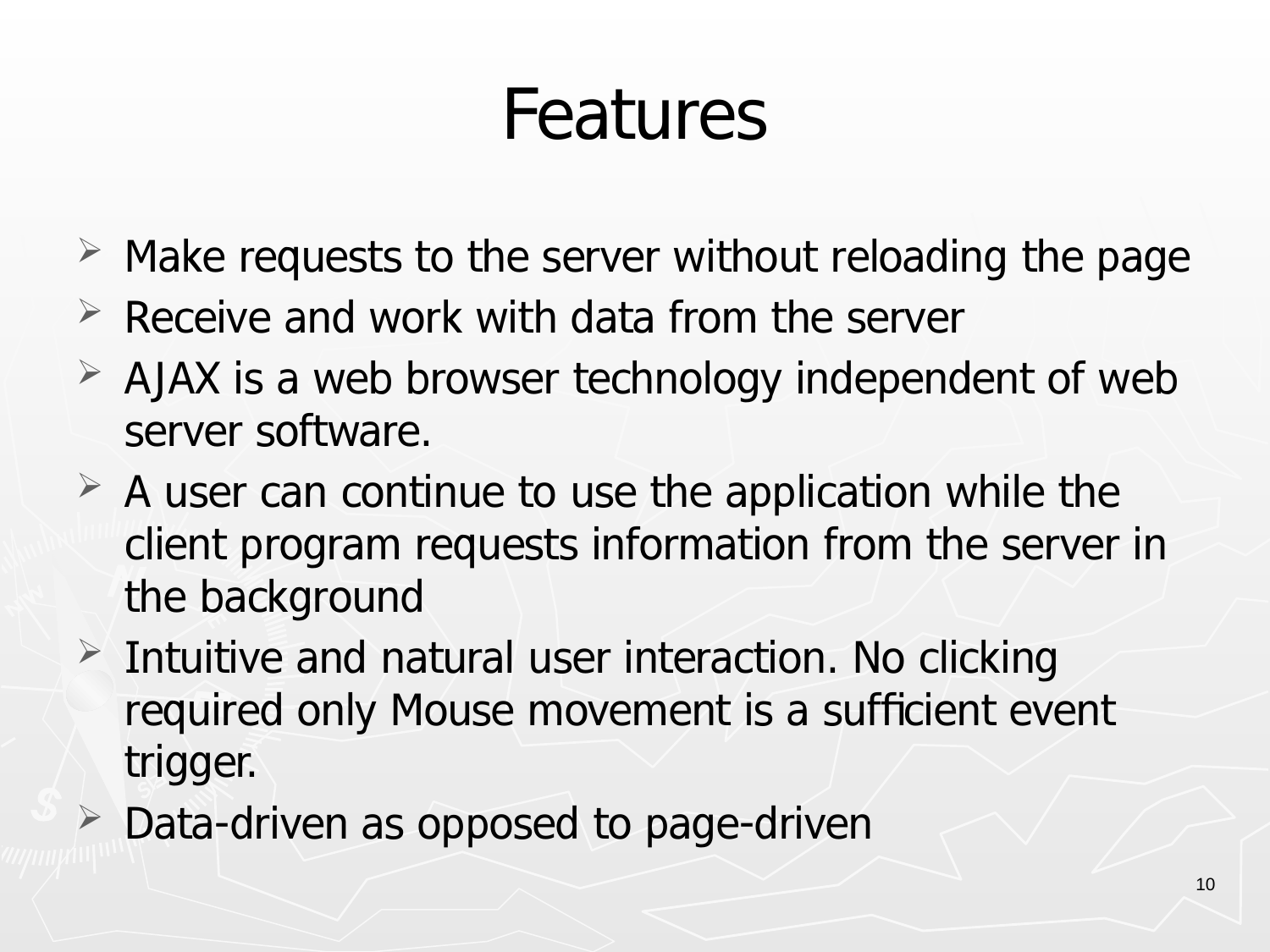

# Features
Make requests to the server without reloading the page
Receive and work with data from the server
AJAX is a web browser technology independent of web server software.
A user can continue to use the application while the client program requests information from the server in the background
Intuitive and natural user interaction. No clicking required only Mouse movement is a sufficient event trigger.
Data-driven as opposed to page-driven

10